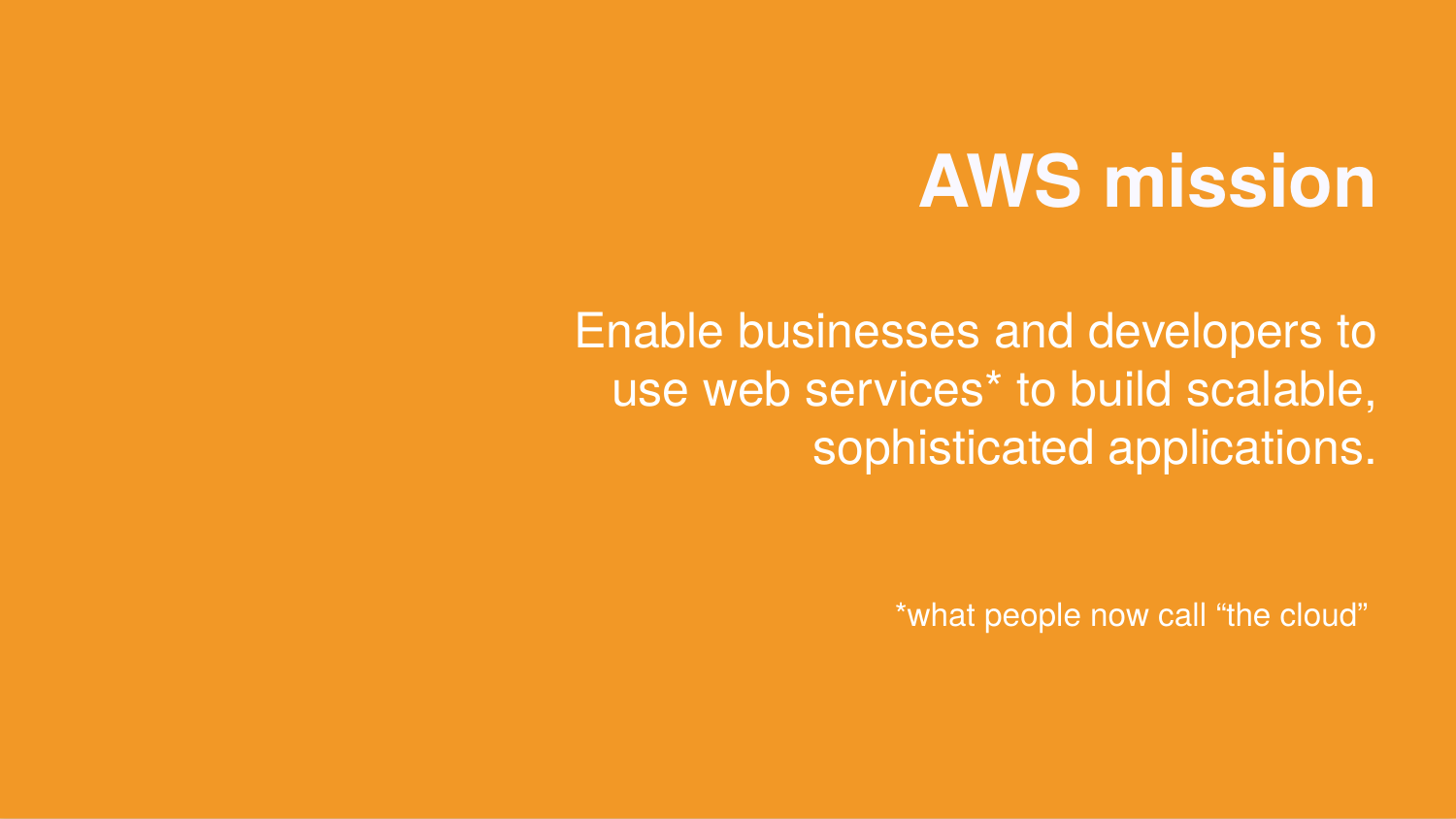

AWS mission

Enable businesses and developers to use web services* to build scalable, sophisticated applications.

*what people now call “the cloud”